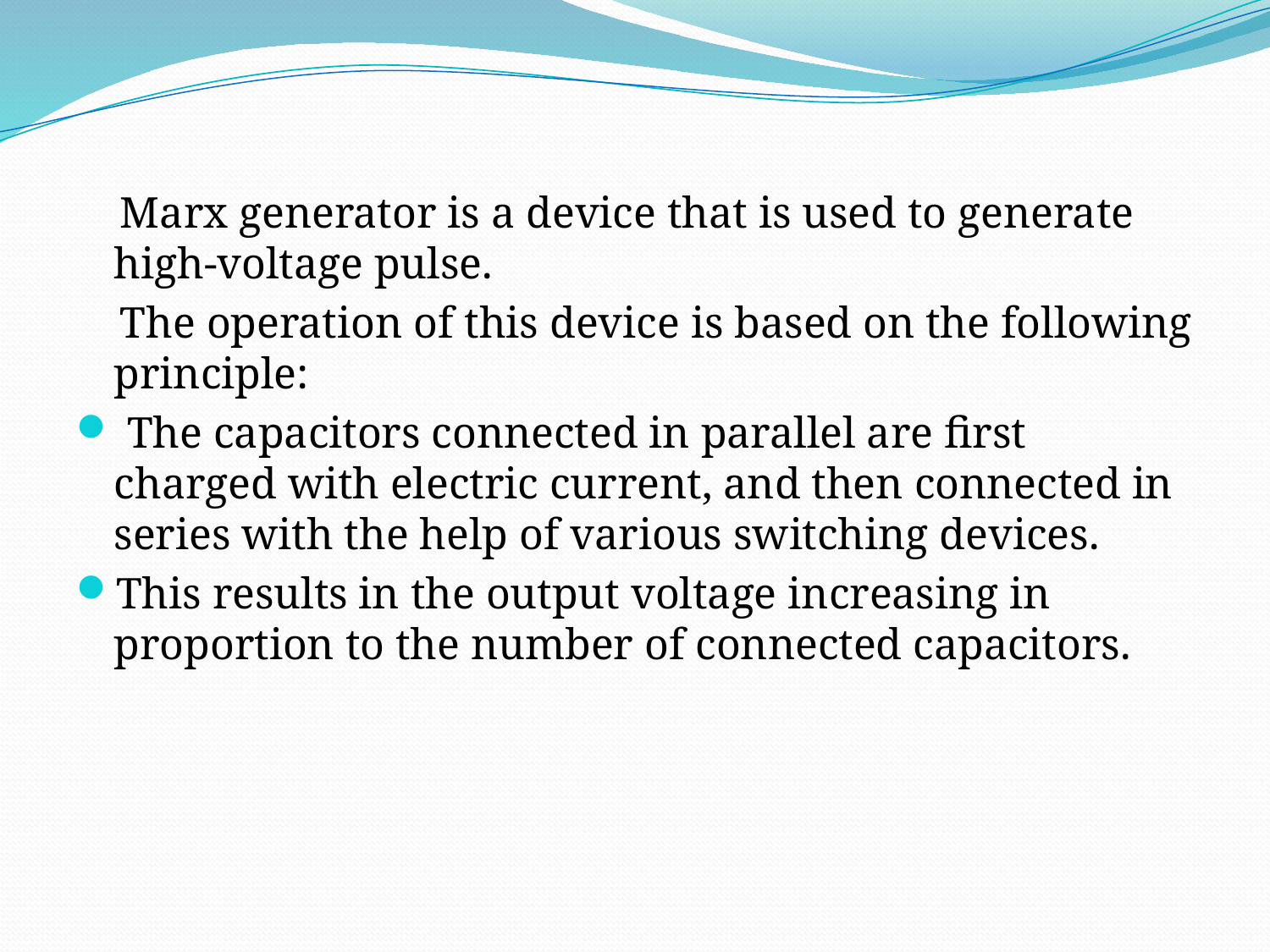

Marx generator is a device that is used to generate high-voltage pulse.
    The operation of this device is based on the following principle:
 The capacitors connected in parallel are first charged with electric current, and then connected in series with the help of various switching devices.
This results in the output voltage increasing in proportion to the number of connected capacitors.